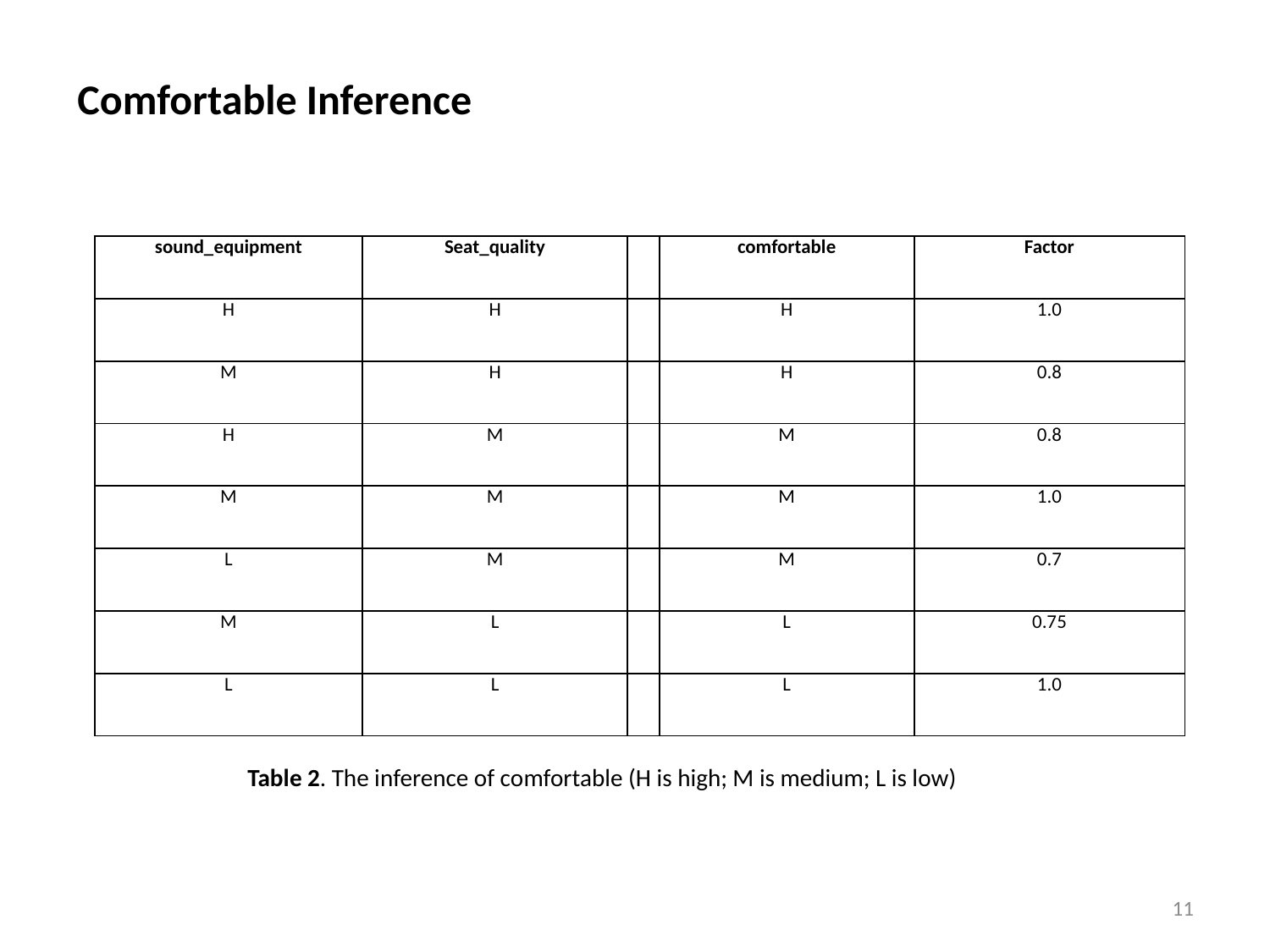

Comfortable Inference
| sound\_equipment | Seat\_quality |  | comfortable | Factor |
| --- | --- | --- | --- | --- |
| H | H |  | H | 1.0 |
| M | H |  | H | 0.8 |
| H | M |  | M | 0.8 |
| M | M |  | M | 1.0 |
| L | M |  | M | 0.7 |
| M | L |  | L | 0.75 |
| L | L |  | L | 1.0 |
Table 2. The inference of comfortable (H is high; M is medium; L is low)
11